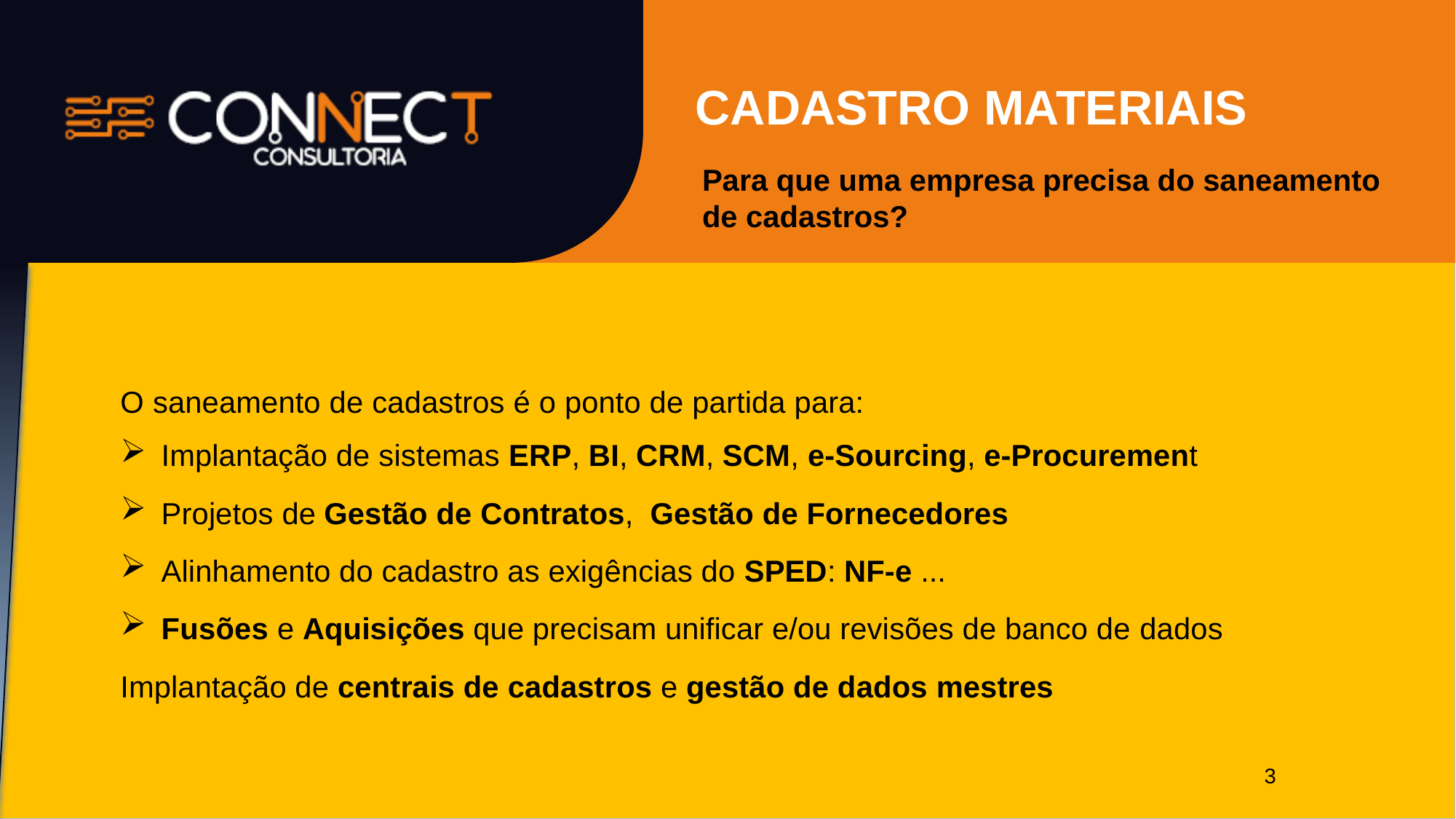

CADASTRO MATERIAIS
Para que uma empresa precisa do saneamento de cadastros?
O saneamento de cadastros é o ponto de partida para:
Implantação de sistemas ERP, BI, CRM, SCM, e-Sourcing, e-Procurement
Projetos de Gestão de Contratos,  Gestão de Fornecedores
Alinhamento do cadastro as exigências do SPED: NF-e ...
Fusões e Aquisições que precisam unificar e/ou revisões de banco de dados
Implantação de centrais de cadastros e gestão de dados mestres

3